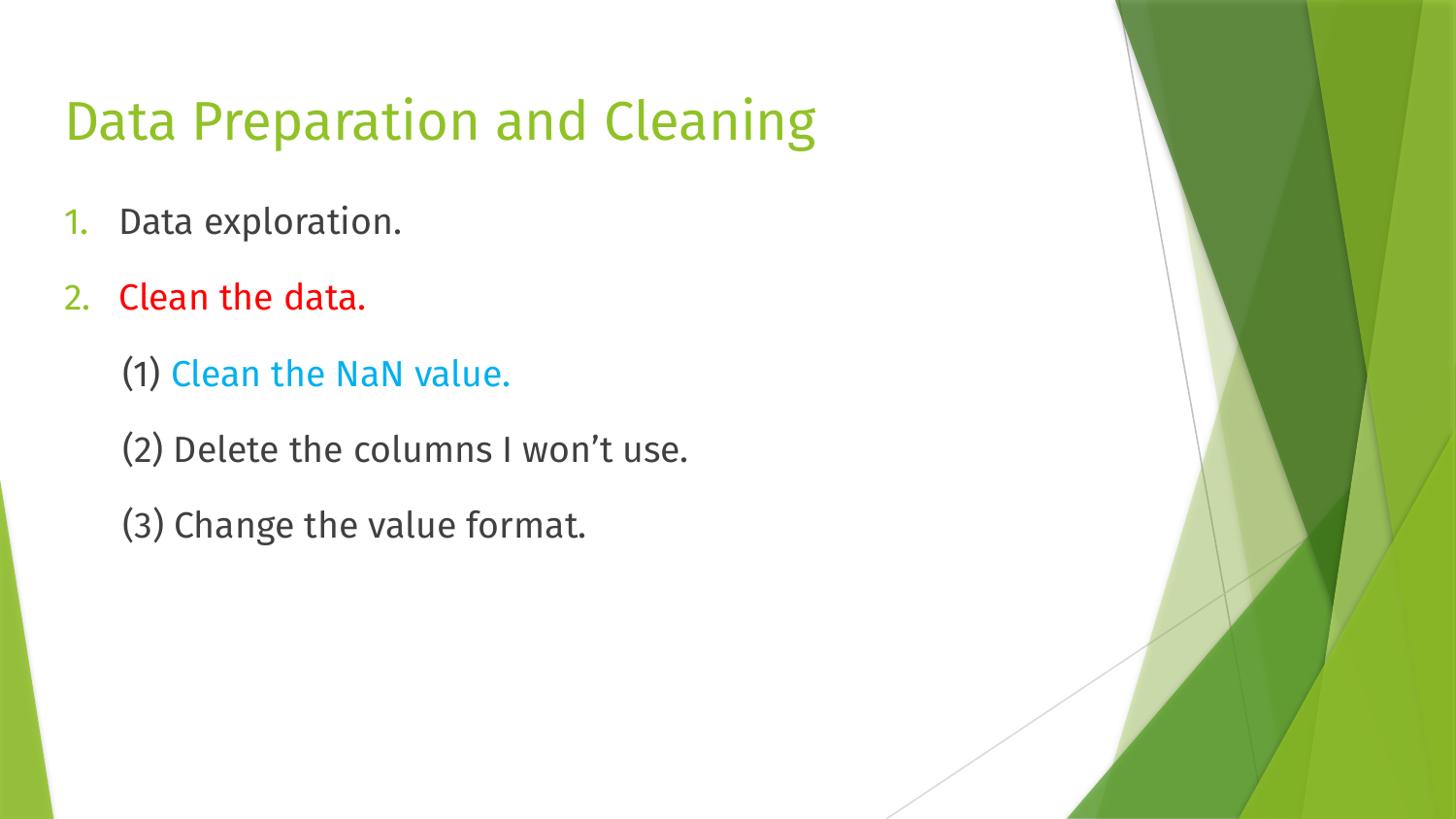

# Data Preparation and Cleaning
Data exploration.
Clean the data.
      (1) Clean the NaN value.
      (2) Delete the columns I won’t use.
      (3) Change the value format.